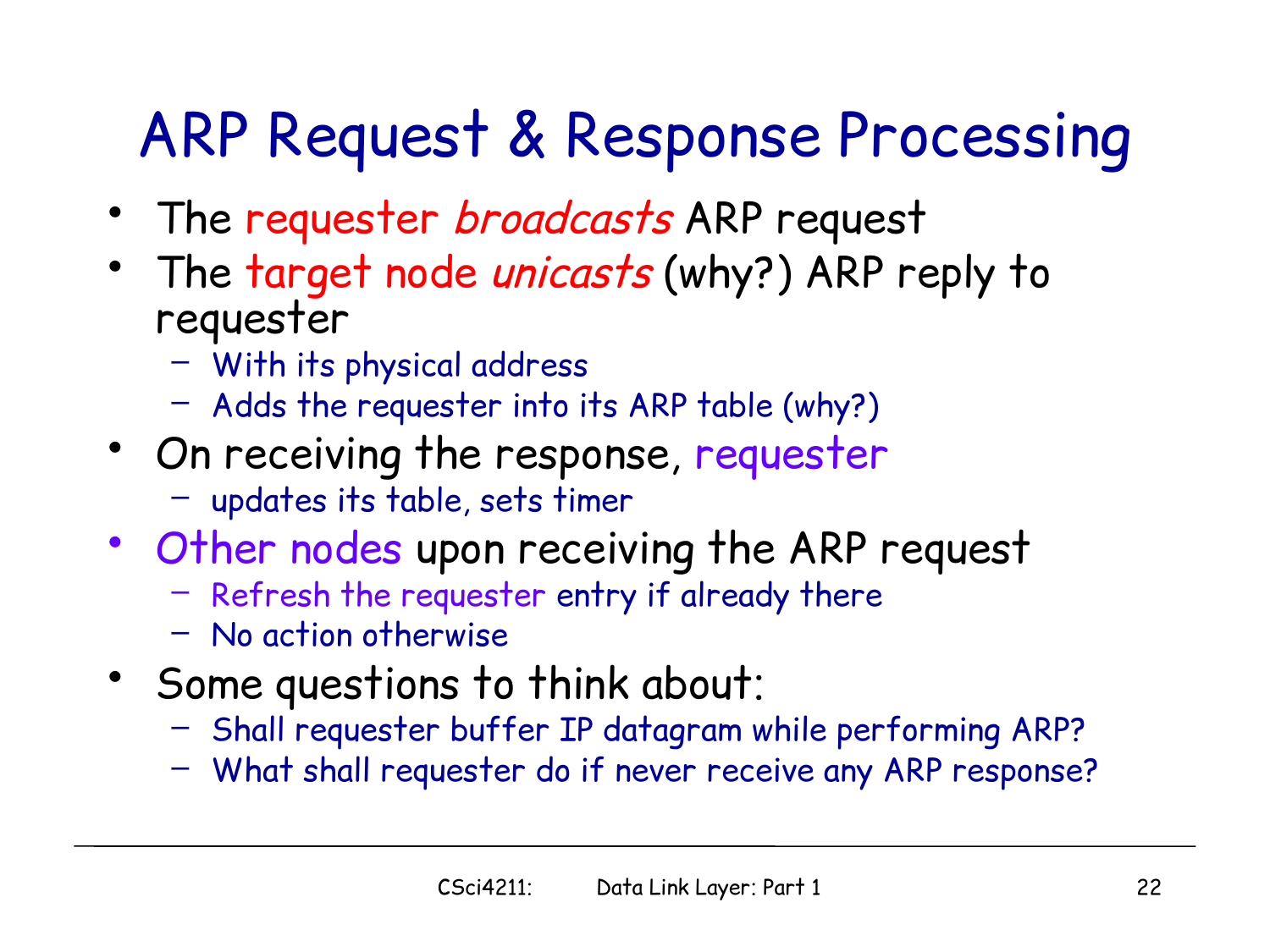

# ARP Request & Response Processing
The requester broadcasts ARP request
The target node unicasts (why?) ARP reply to requester
With its physical address
Adds the requester into its ARP table (why?)
On receiving the response, requester
updates its table, sets timer
Other nodes upon receiving the ARP request
Refresh the requester entry if already there
No action otherwise
Some questions to think about:
Shall requester buffer IP datagram while performing ARP?
What shall requester do if never receive any ARP response?
CSci4211:          Data Link Layer: Part 1
22